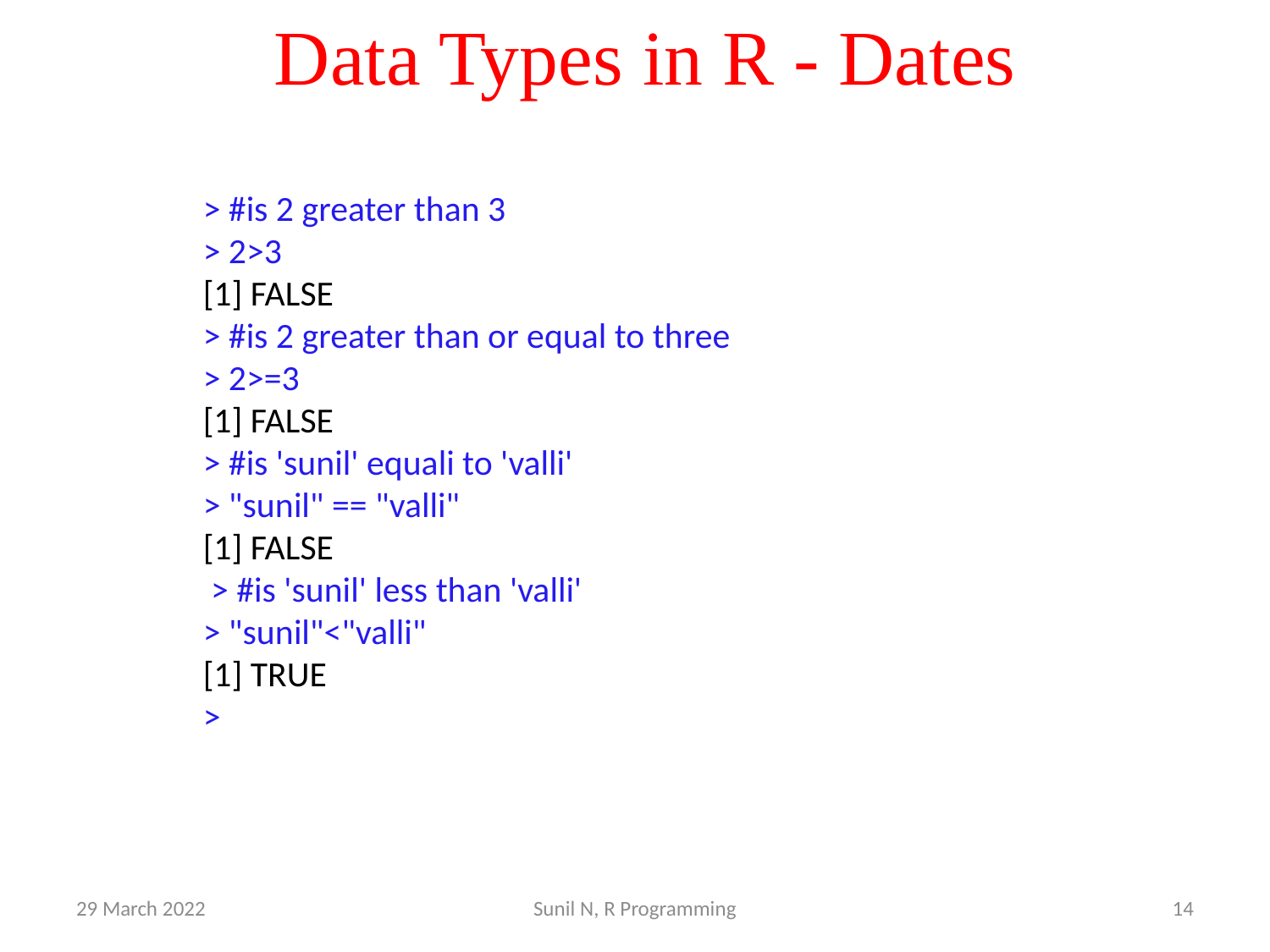

# Data Types in R - Dates
	> #is 2 greater than 3
	> 2>3
	[1] FALSE
	> #is 2 greater than or equal to three
	> 2>=3
	[1] FALSE
	> #is 'sunil' equali to 'valli'
	> "sunil" == "valli"
	[1] FALSE
	 > #is 'sunil' less than 'valli'
	> "sunil"<"valli"
	[1] TRUE
	>

29 March 2022
Sunil N, R Programming
14